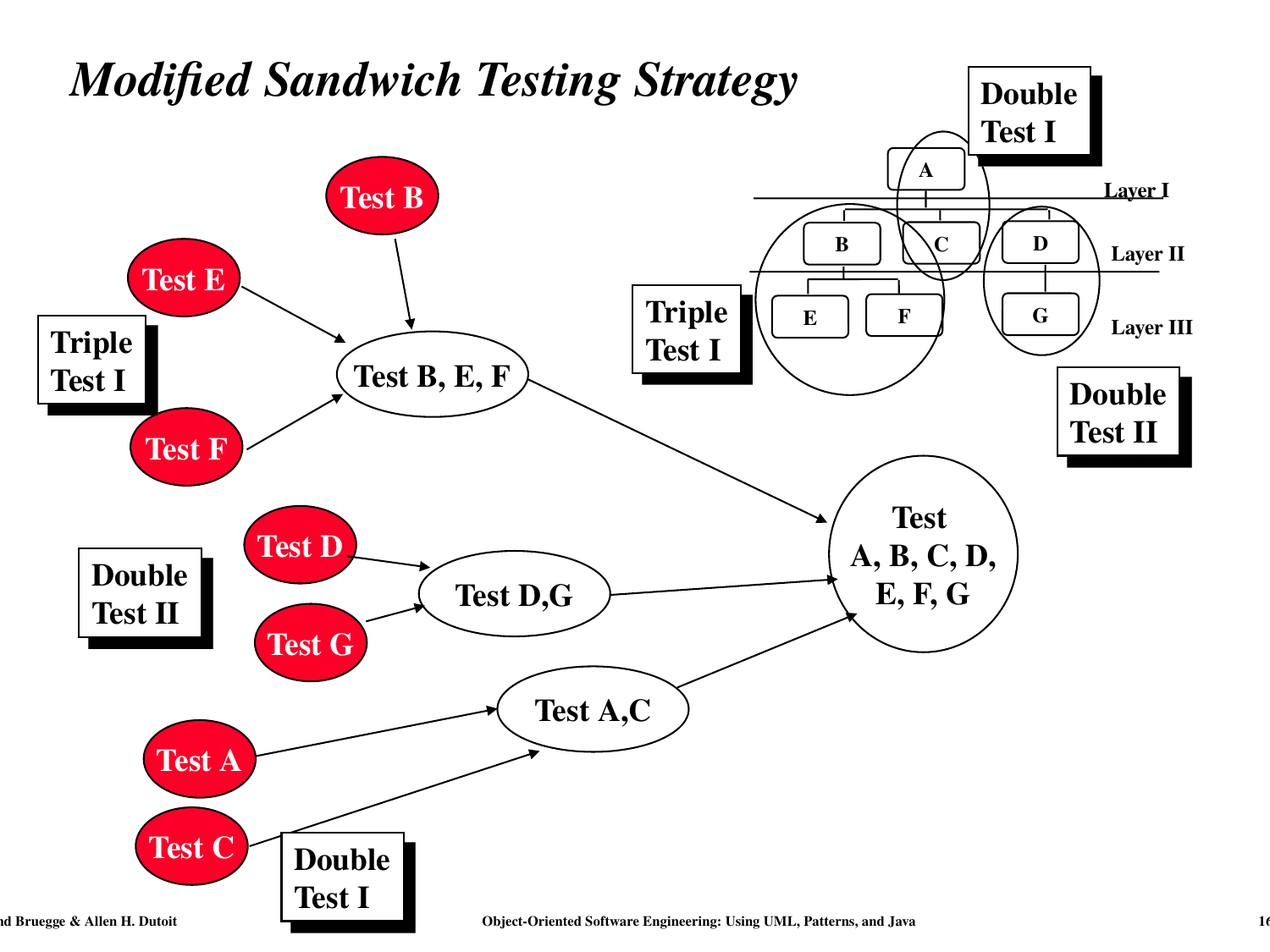

# Modified Sandwich Testing Strategy
Double
Test I

Test A,C

Double
Test I
A

D
C
B

G
F
E
Layer I

Layer II

Layer III
Test B
Test E
Test F

Triple
Test I

Triple
Test I
Test B, E, F

Double
Test II
Double
Test II
Test D,G

Test
A, B, C, D,
E, F, G

Test D
Test G
Test A
Test C